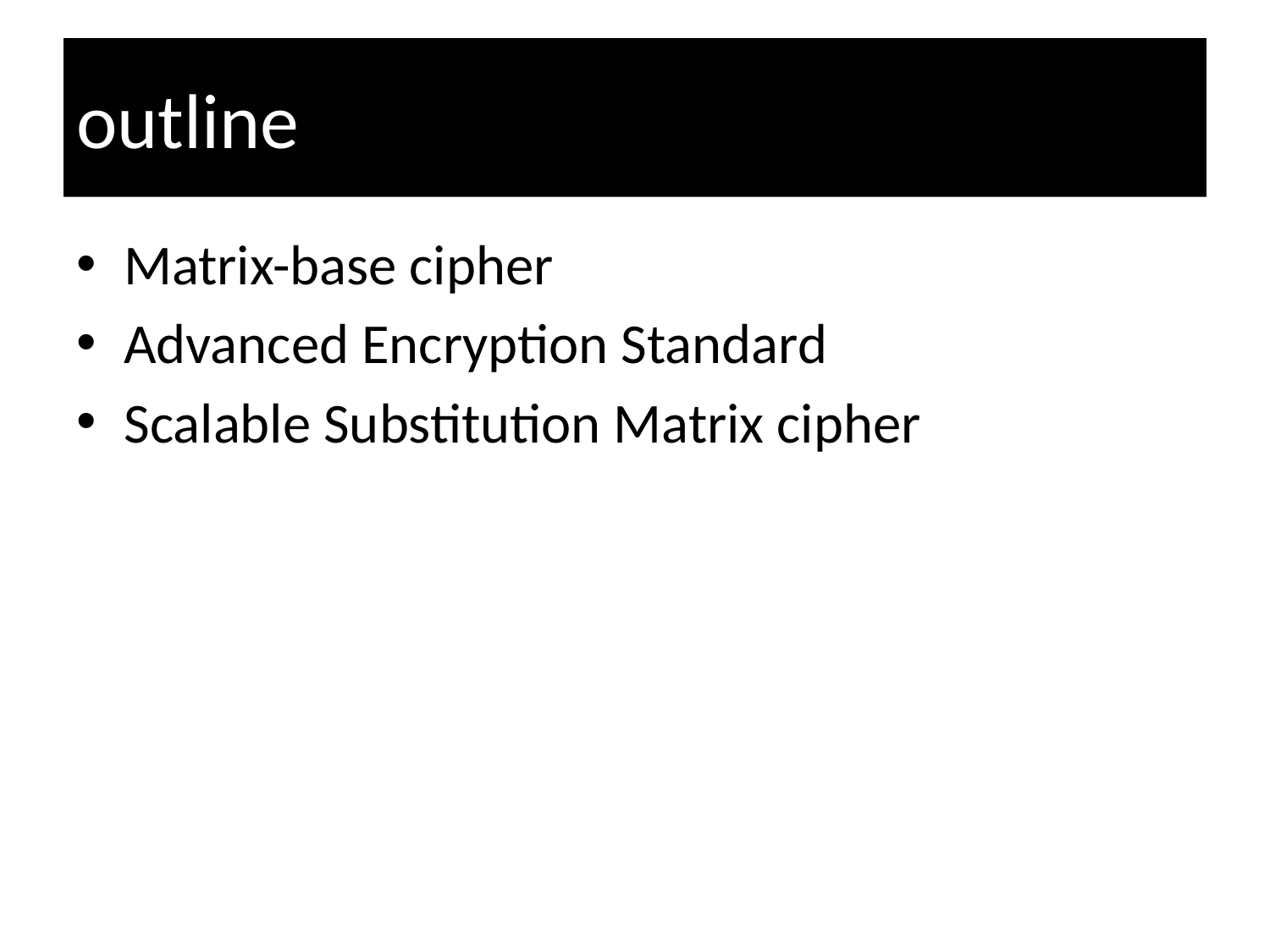

# outline
Matrix-base cipher
Advanced Encryption Standard
Scalable Substitution Matrix cipher